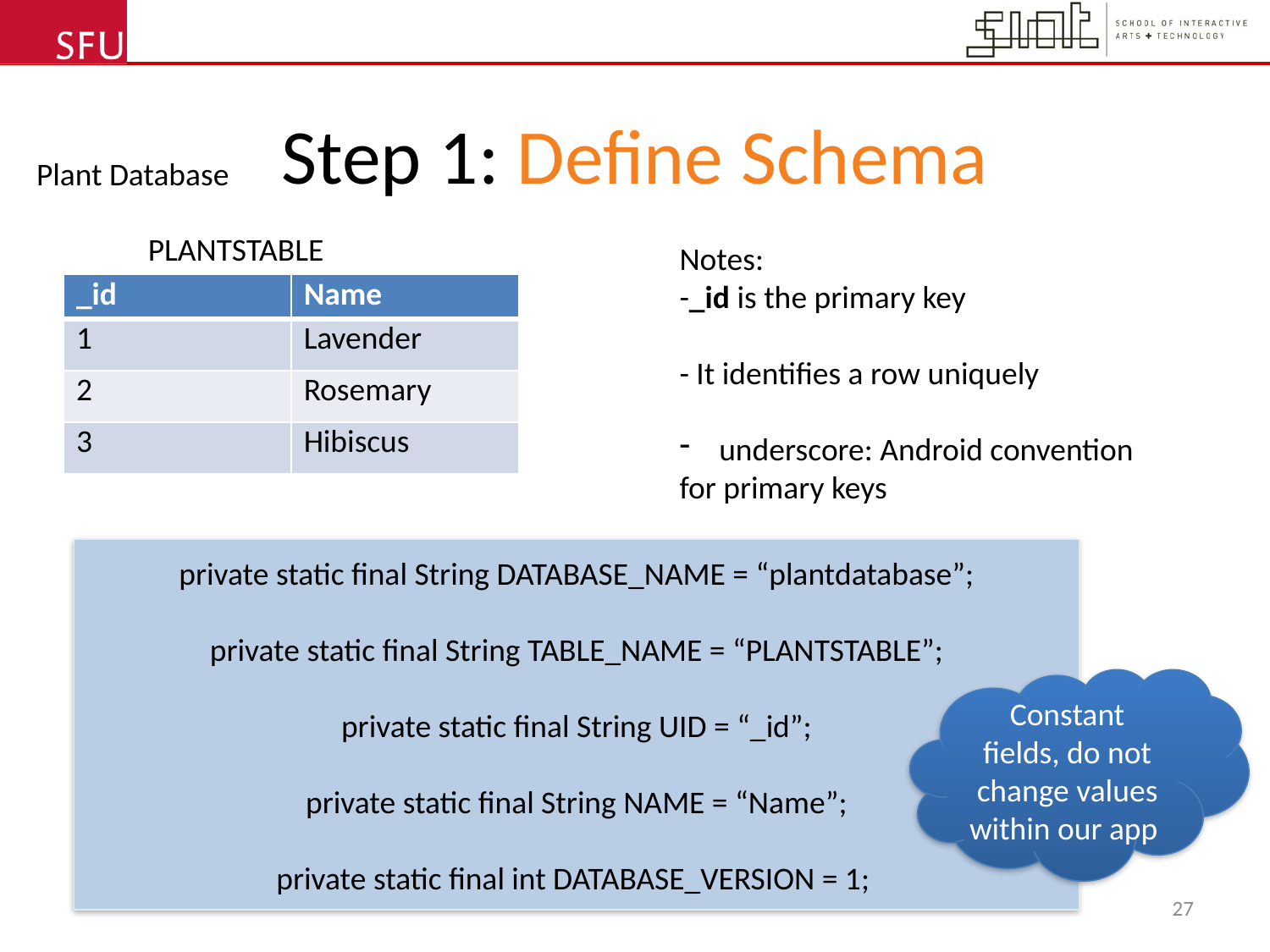

# Step 1: Define Schema
Plant Database
PLANTSTABLE
Notes:
-_id is the primary key
- It identifies a row uniquely
underscore: Android convention
for primary keys
| \_id | Name |
| --- | --- |
| 1 | Lavender |
| 2 | Rosemary |
| 3 | Hibiscus |
private static final String DATABASE_NAME = “plantdatabase”;
private static final String TABLE_NAME = “PLANTSTABLE”;
private static final String UID = “_id”;
private static final String NAME = “Name”;
private static final int DATABASE_VERSION = 1;
Constant fields, do not change values within our app
27